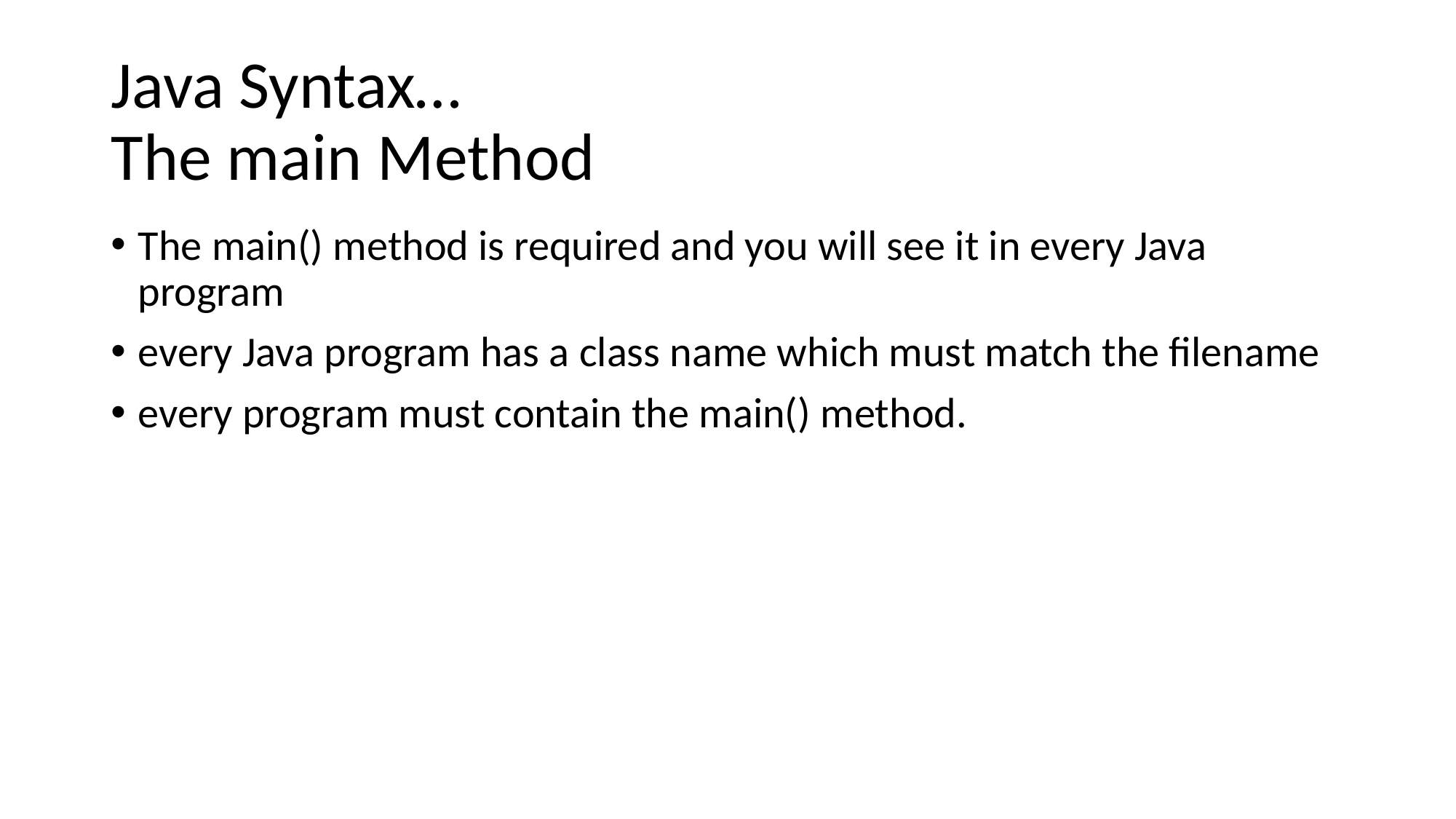

# Java Syntax… The main Method
The main() method is required and you will see it in every Java program
every Java program has a class name which must match the filename
every program must contain the main() method.